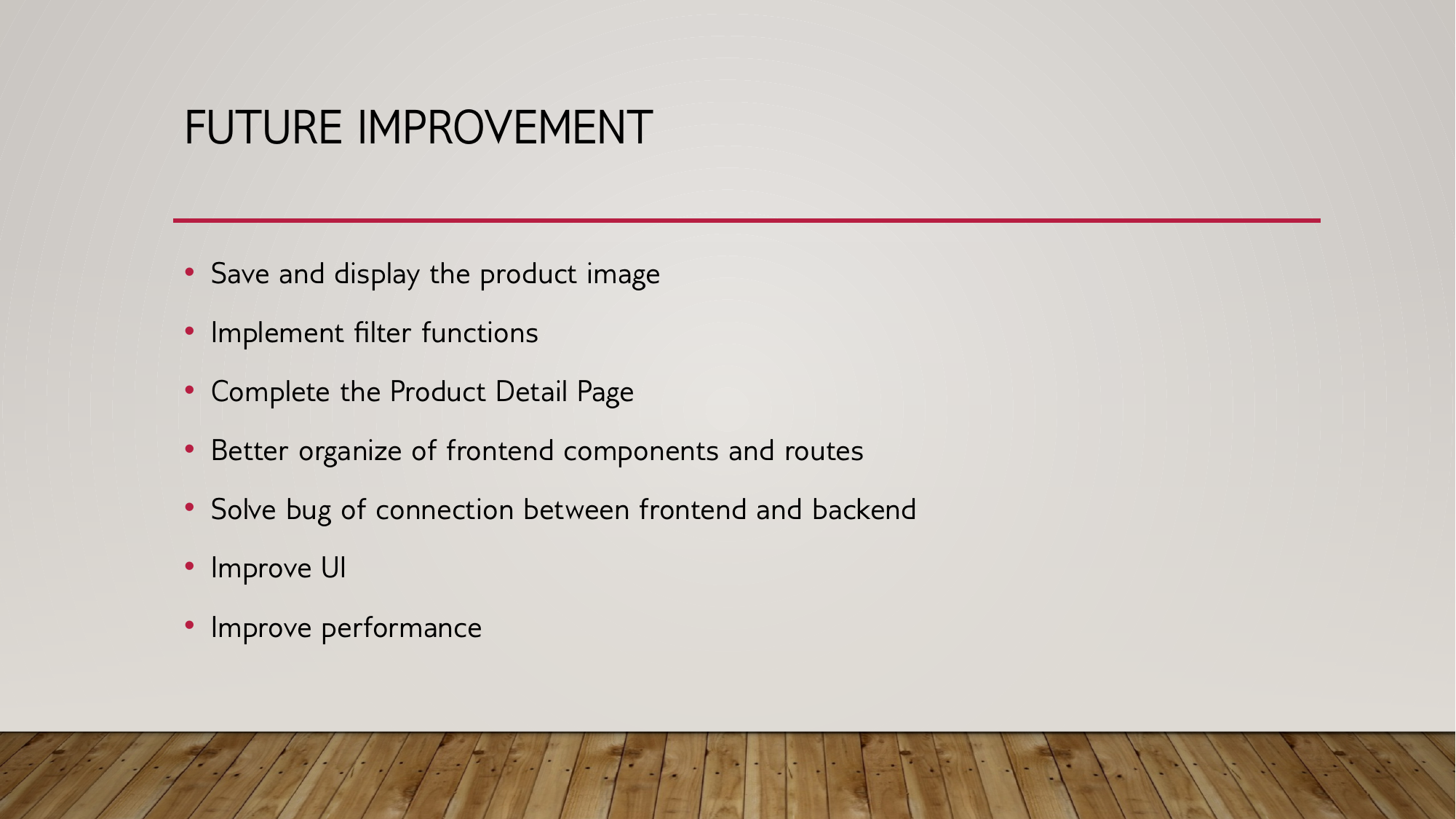

# Future improvement
Save and display the product image
Implement filter functions
Complete the Product Detail Page
Better organize of frontend components and routes
Solve bug of connection between frontend and backend
Improve UI
Improve performance